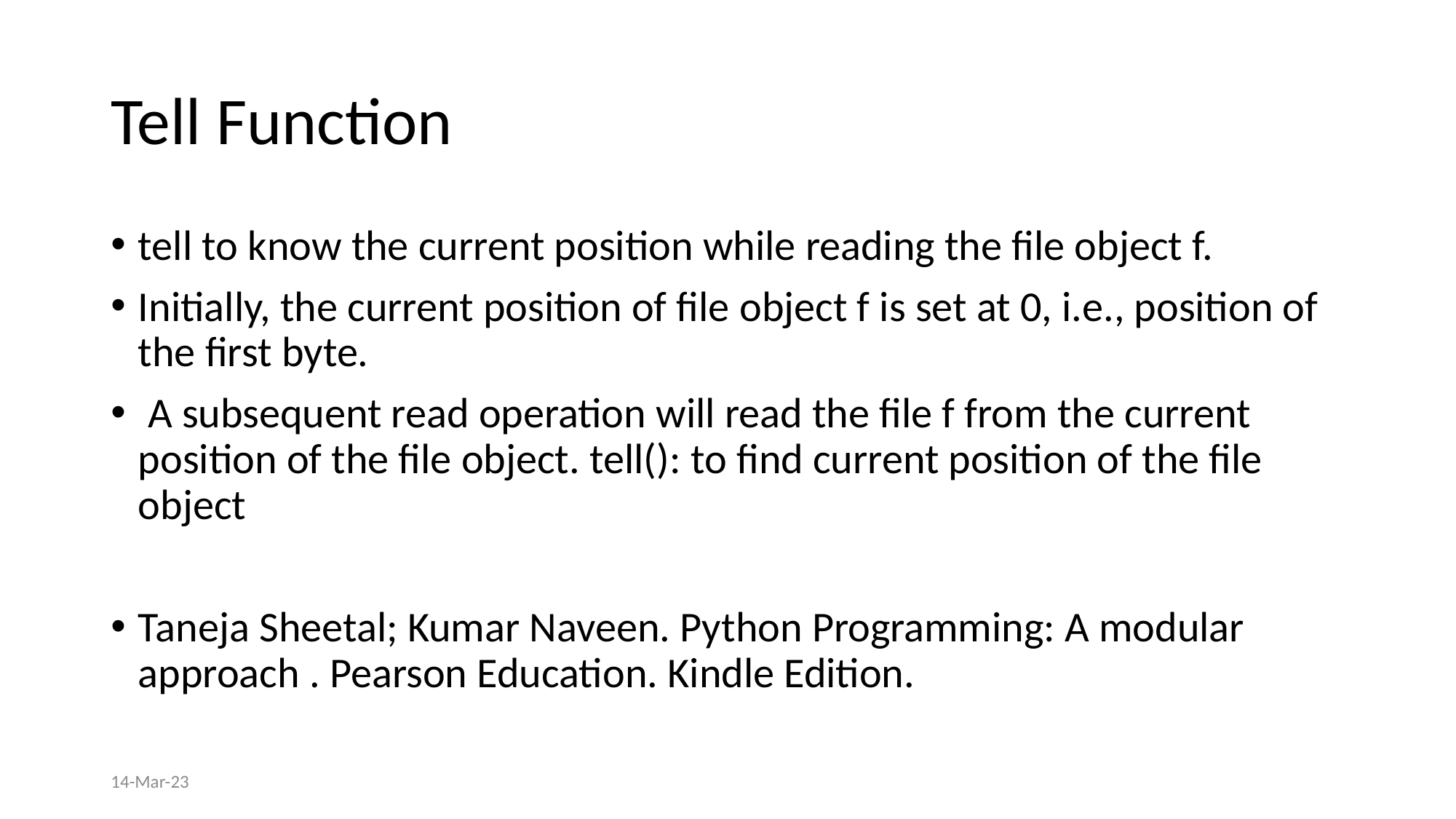

# Tell Function
tell to know the current position while reading the file object f.
Initially, the current position of file object f is set at 0, i.e., position of the first byte.
 A subsequent read operation will read the file f from the current position of the file object. tell(): to find current position of the file object

Taneja Sheetal; Kumar Naveen. Python Programming: A modular approach . Pearson Education. Kindle Edition.
14-Mar-23